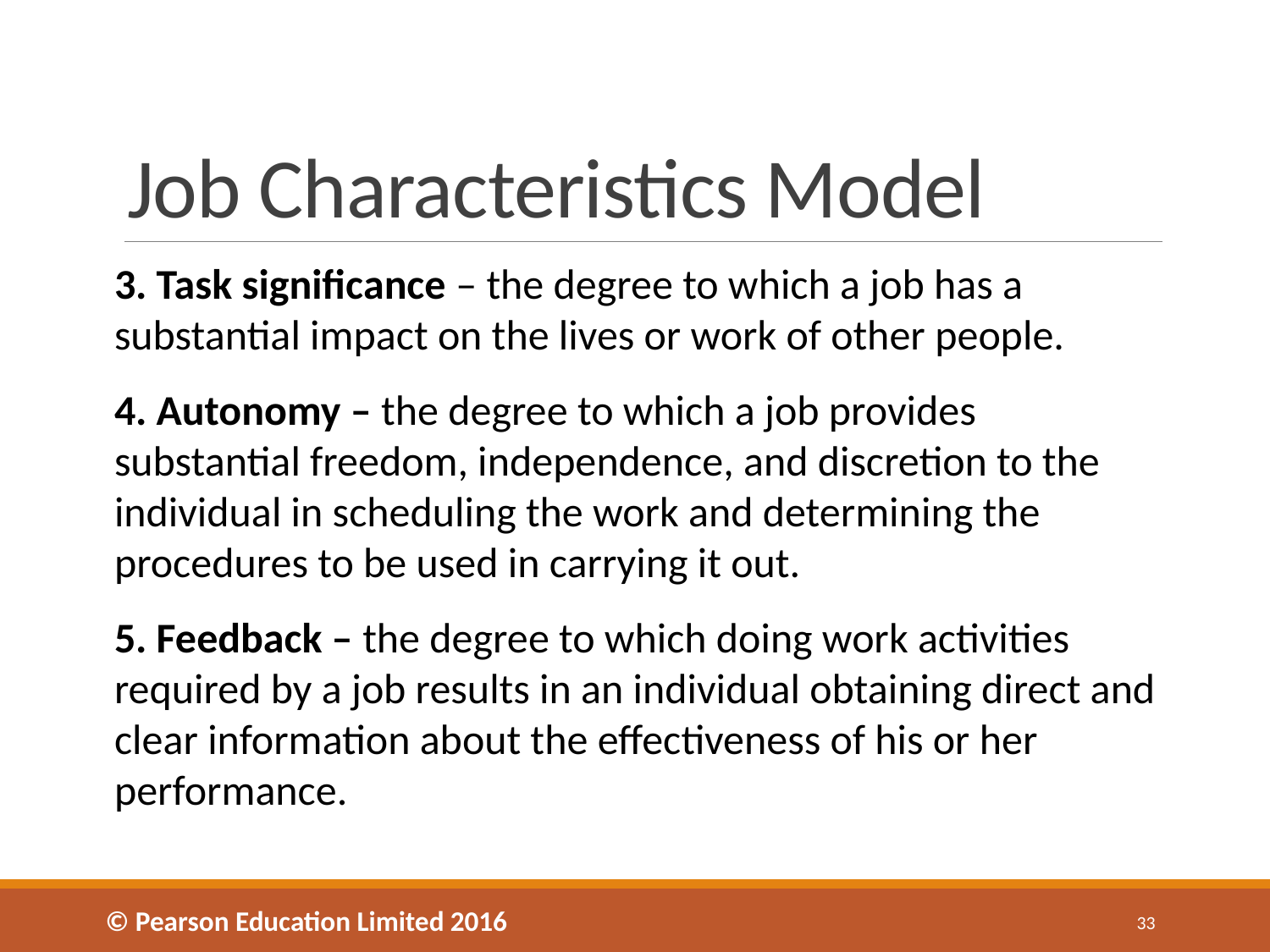

# Job Characteristics Model
3. Task significance – the degree to which a job has a substantial impact on the lives or work of other people.
4. Autonomy – the degree to which a job provides substantial freedom, independence, and discretion to the individual in scheduling the work and determining the procedures to be used in carrying it out.
5. Feedback – the degree to which doing work activities required by a job results in an individual obtaining direct and clear information about the effectiveness of his or her performance.
© Pearson Education Limited 2016
33